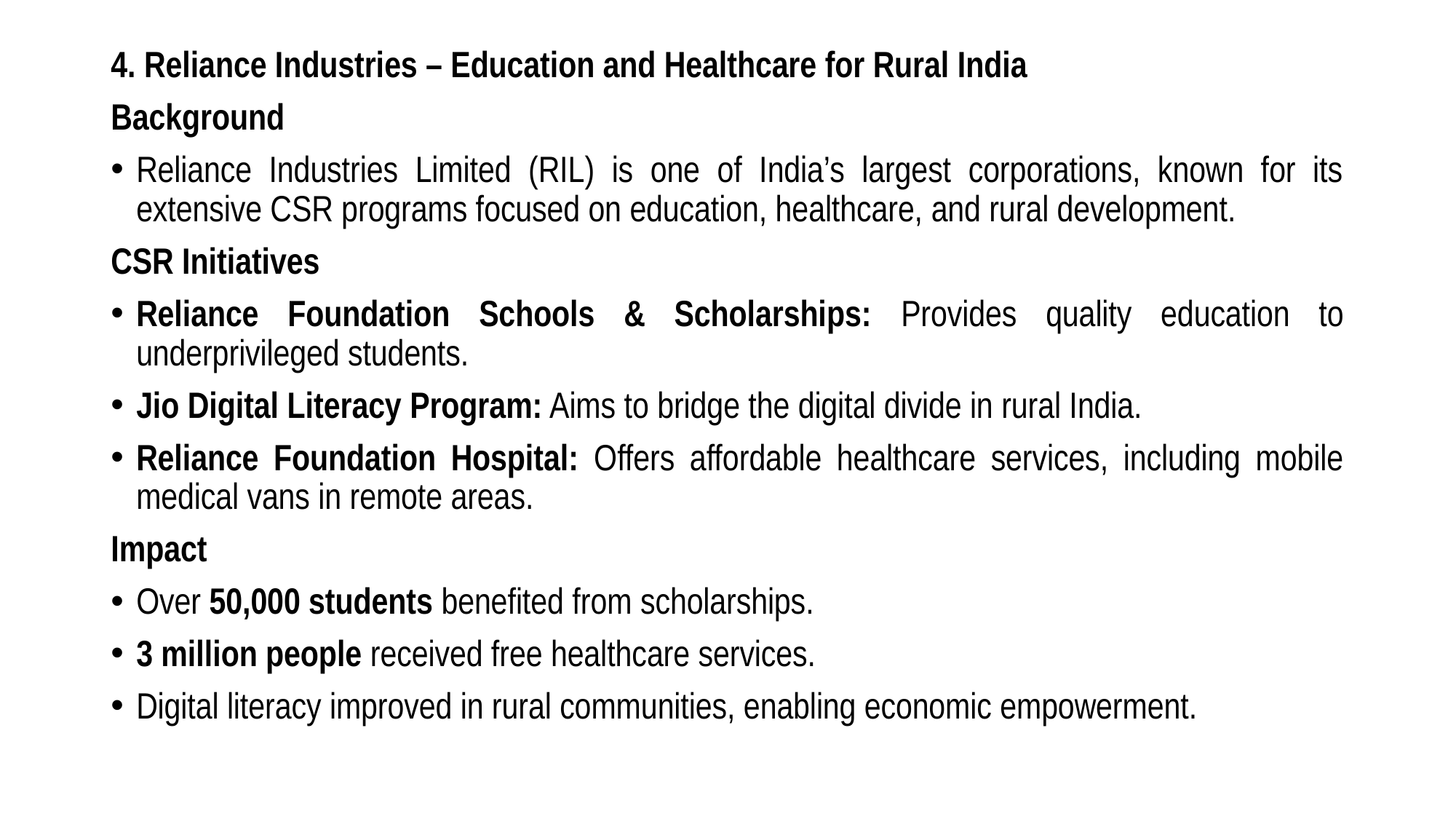

4. Reliance Industries – Education and Healthcare for Rural India
Background
Reliance Industries Limited (RIL) is one of India’s largest corporations, known for its extensive CSR programs focused on education, healthcare, and rural development.
CSR Initiatives
Reliance Foundation Schools & Scholarships: Provides quality education to underprivileged students.
Jio Digital Literacy Program: Aims to bridge the digital divide in rural India.
Reliance Foundation Hospital: Offers affordable healthcare services, including mobile medical vans in remote areas.
Impact
Over 50,000 students benefited from scholarships.
3 million people received free healthcare services.
Digital literacy improved in rural communities, enabling economic empowerment.